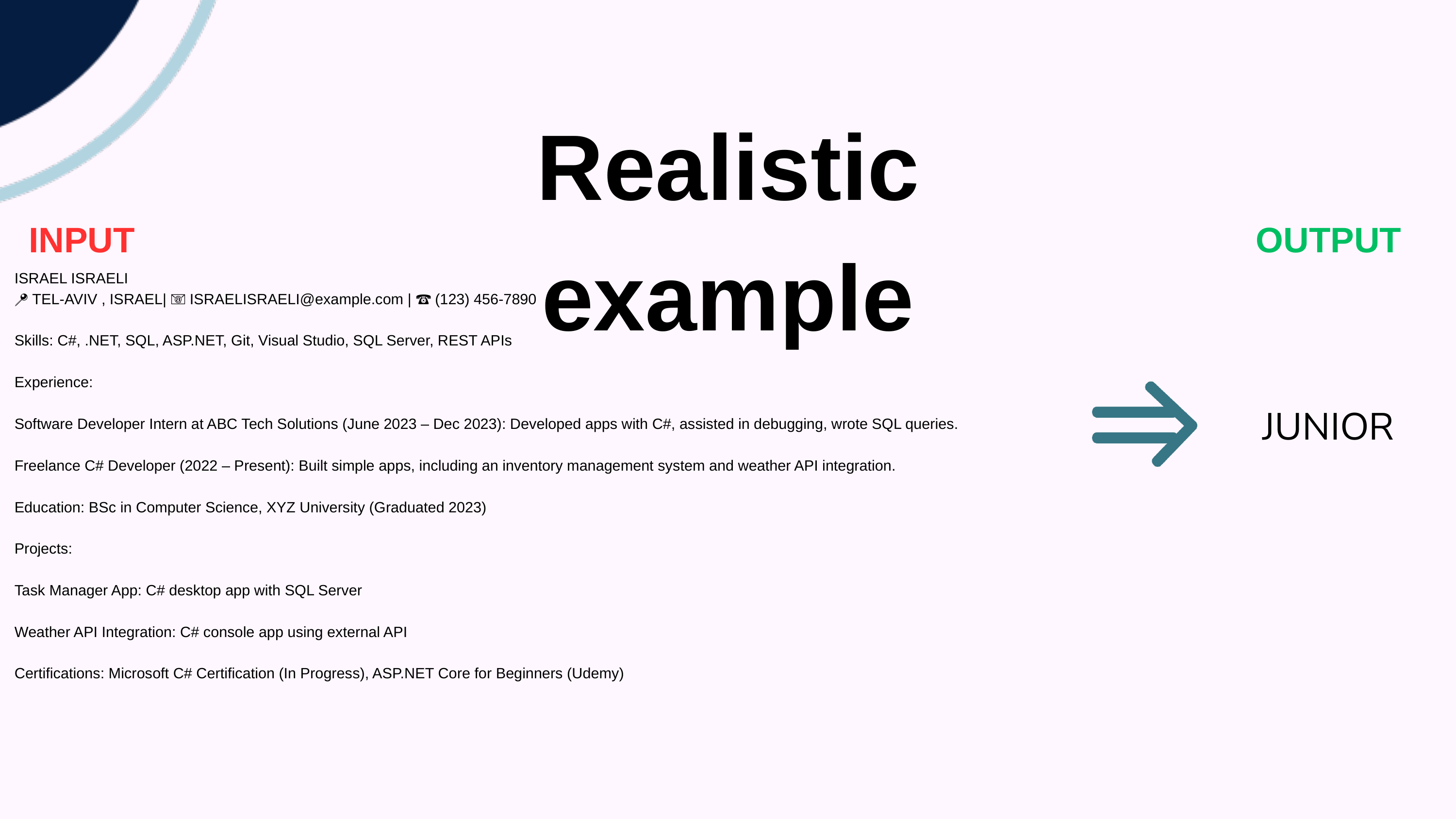

Realistic example
INPUT
OUTPUT
ISRAEL ISRAELI
📍 TEL-AVIV , ISRAEL| 📧 ISRAELISRAELI@example.com | ☎ (123) 456-7890

Skills: C#, .NET, SQL, ASP.NET, Git, Visual Studio, SQL Server, REST APIs

Experience:

Software Developer Intern at ABC Tech Solutions (June 2023 – Dec 2023): Developed apps with C#, assisted in debugging, wrote SQL queries.

Freelance C# Developer (2022 – Present): Built simple apps, including an inventory management system and weather API integration.

Education: BSc in Computer Science, XYZ University (Graduated 2023)

Projects:

Task Manager App: C# desktop app with SQL Server

Weather API Integration: C# console app using external API

Certifications: Microsoft C# Certification (In Progress), ASP.NET Core for Beginners (Udemy)

JUNIOR